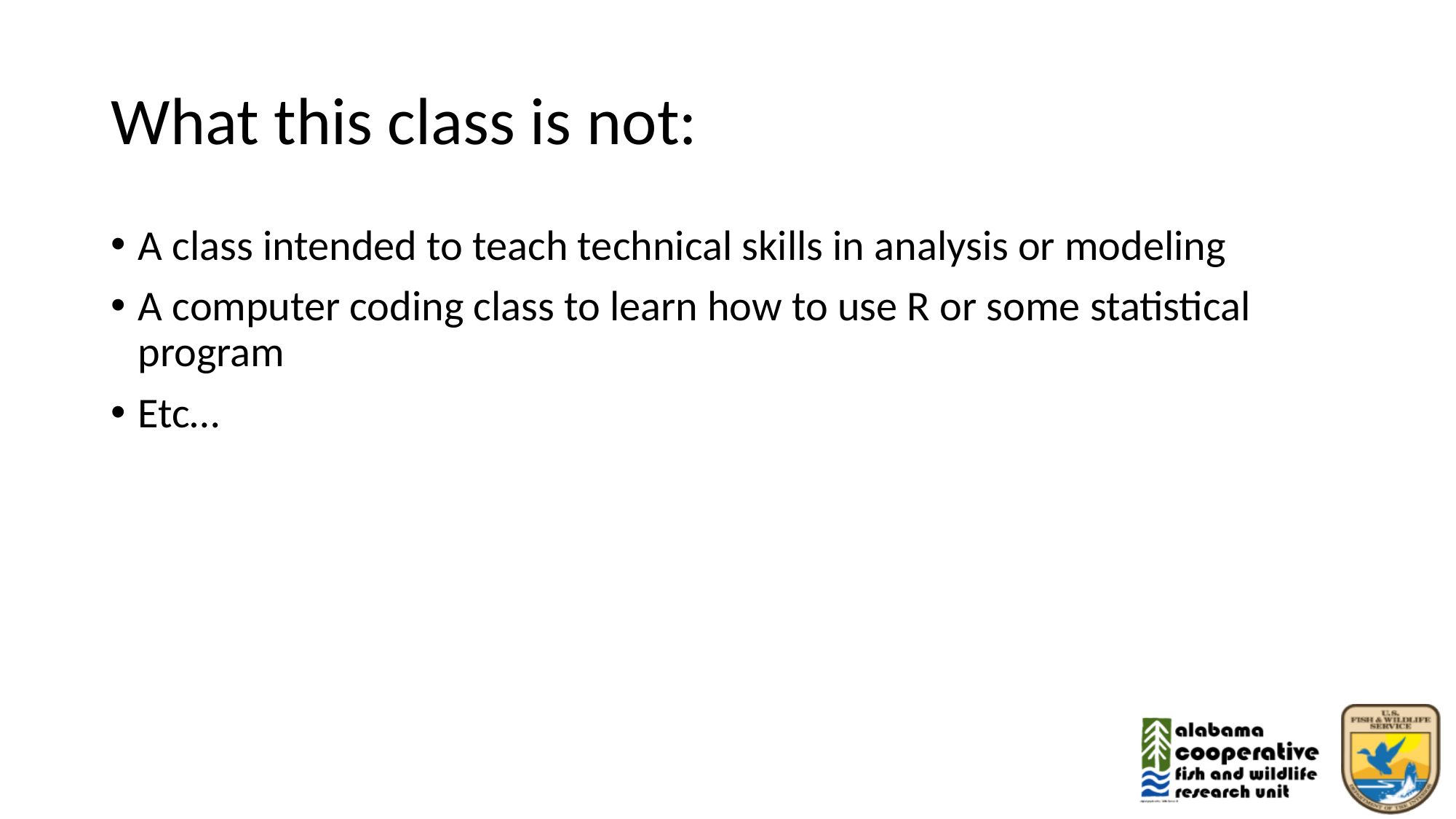

# What this class is not:
A class intended to teach technical skills in analysis or modeling
A computer coding class to learn how to use R or some statistical program
Etc…